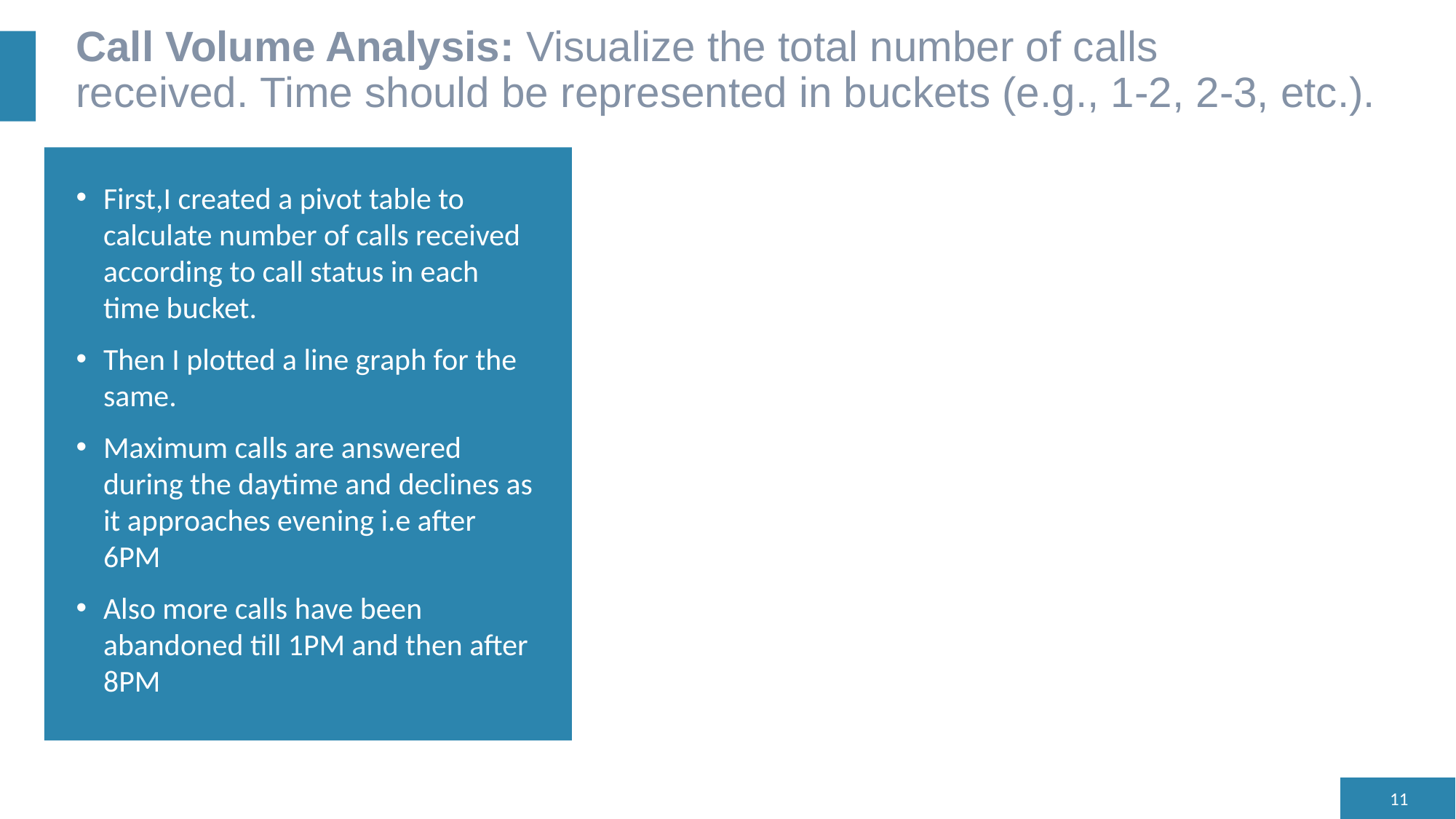

# Call Volume Analysis: Visualize the total number of calls received. Time should be represented in buckets (e.g., 1-2, 2-3, etc.).

### Chart

| Category |
|---|
First,I created a pivot table to calculate number of calls received according to call status in each time bucket.
Then I plotted a line graph for the same.
Maximum calls are answered during the daytime and declines as it approaches evening i.e after 6PM
Also more calls have been abandoned till 1PM and then after 8PM
11